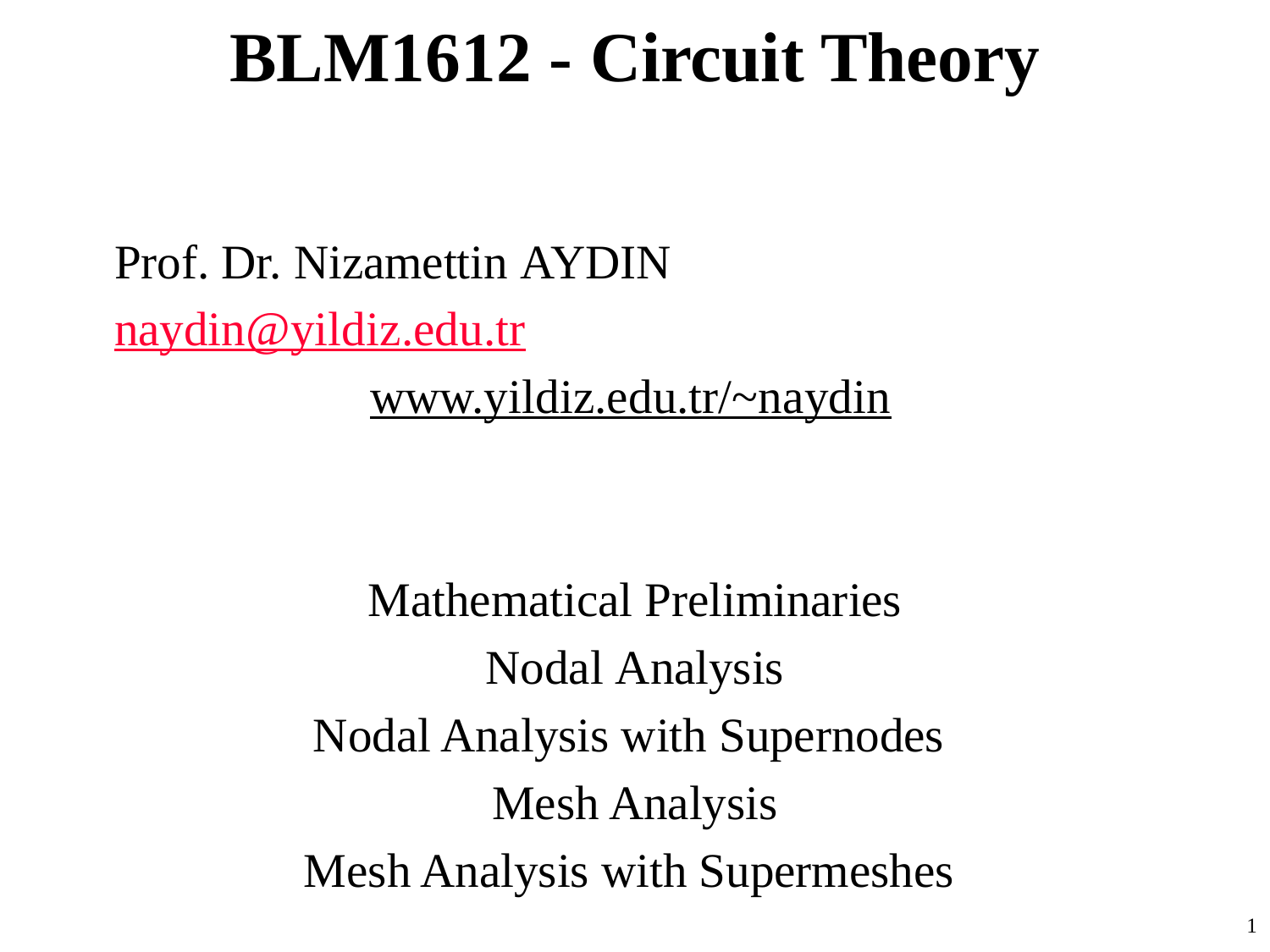

# BLM1612 - Circuit Theory

			Prof. Dr. Nizamettin AYDIN
				naydin@yildiz.edu.tr
www.yildiz.edu.tr/~naydin

Mathematical Preliminaries
Nodal Analysis
Nodal Analysis with Supernodes
Mesh Analysis
Mesh Analysis with Supermeshes
1